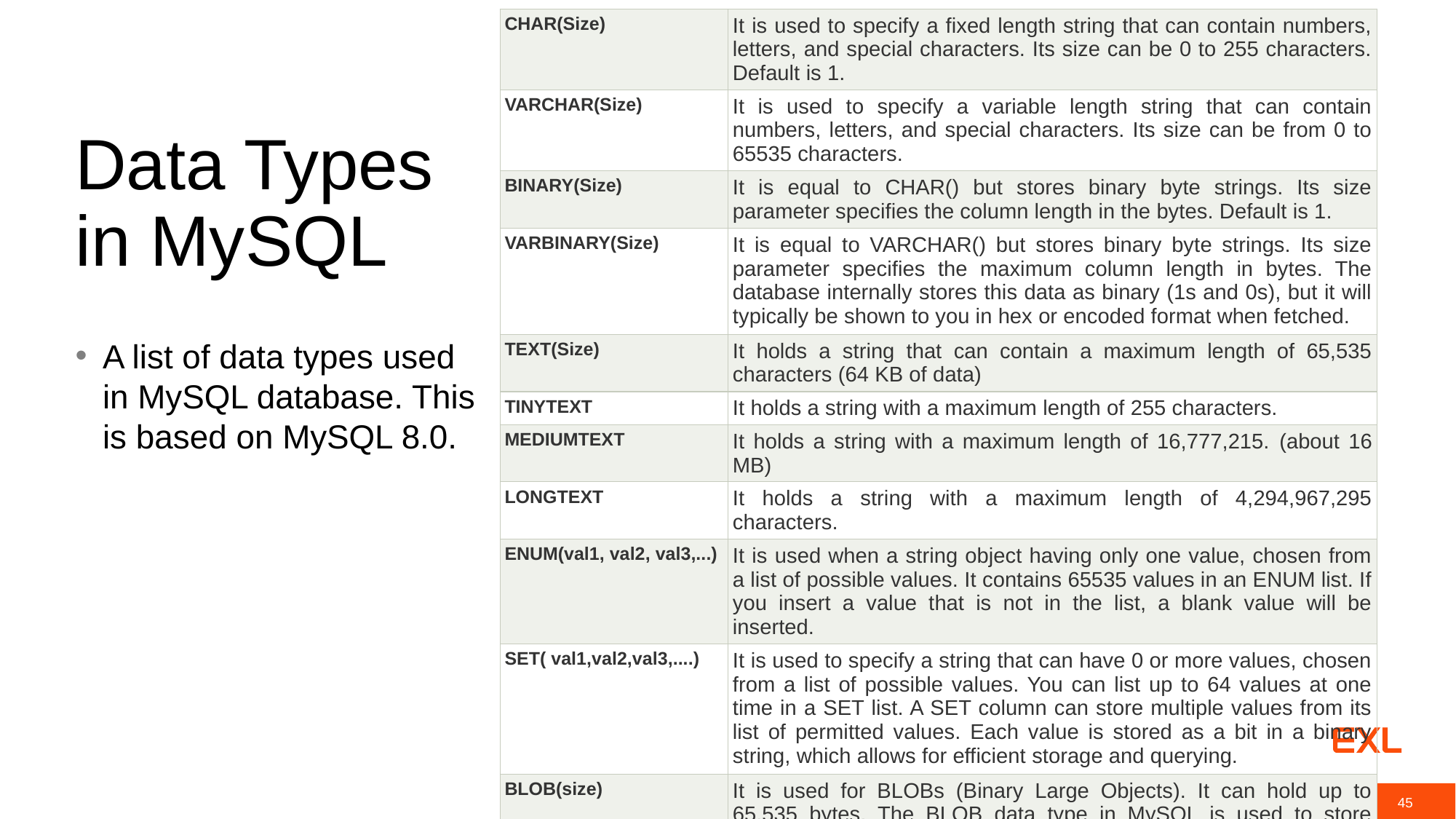

| CHAR(Size) | It is used to specify a fixed length string that can contain numbers, letters, and special characters. Its size can be 0 to 255 characters. Default is 1. |
| --- | --- |
| VARCHAR(Size) | It is used to specify a variable length string that can contain numbers, letters, and special characters. Its size can be from 0 to 65535 characters. |
| BINARY(Size) | It is equal to CHAR() but stores binary byte strings. Its size parameter specifies the column length in the bytes. Default is 1. |
| VARBINARY(Size) | It is equal to VARCHAR() but stores binary byte strings. Its size parameter specifies the maximum column length in bytes. The database internally stores this data as binary (1s and 0s), but it will typically be shown to you in hex or encoded format when fetched. |
| TEXT(Size) | It holds a string that can contain a maximum length of 65,535 characters (64 KB of data) |
| TINYTEXT | It holds a string with a maximum length of 255 characters. |
| MEDIUMTEXT | It holds a string with a maximum length of 16,777,215. (about 16 MB) |
| LONGTEXT | It holds a string with a maximum length of 4,294,967,295 characters. |
| ENUM(val1, val2, val3,...) | It is used when a string object having only one value, chosen from a list of possible values. It contains 65535 values in an ENUM list. If you insert a value that is not in the list, a blank value will be inserted. |
| SET( val1,val2,val3,....) | It is used to specify a string that can have 0 or more values, chosen from a list of possible values. You can list up to 64 values at one time in a SET list. A SET column can store multiple values from its list of permitted values. Each value is stored as a bit in a binary string, which allows for efficient storage and querying. |
| BLOB(size) | It is used for BLOBs (Binary Large Objects). It can hold up to 65,535 bytes. The BLOB data type in MySQL is used to store binary large objects, which can include data such as images, audio files, or other types of binary data. |
# Data Types in MySQL
A list of data types used in MySQL database. This is based on MySQL 8.0.